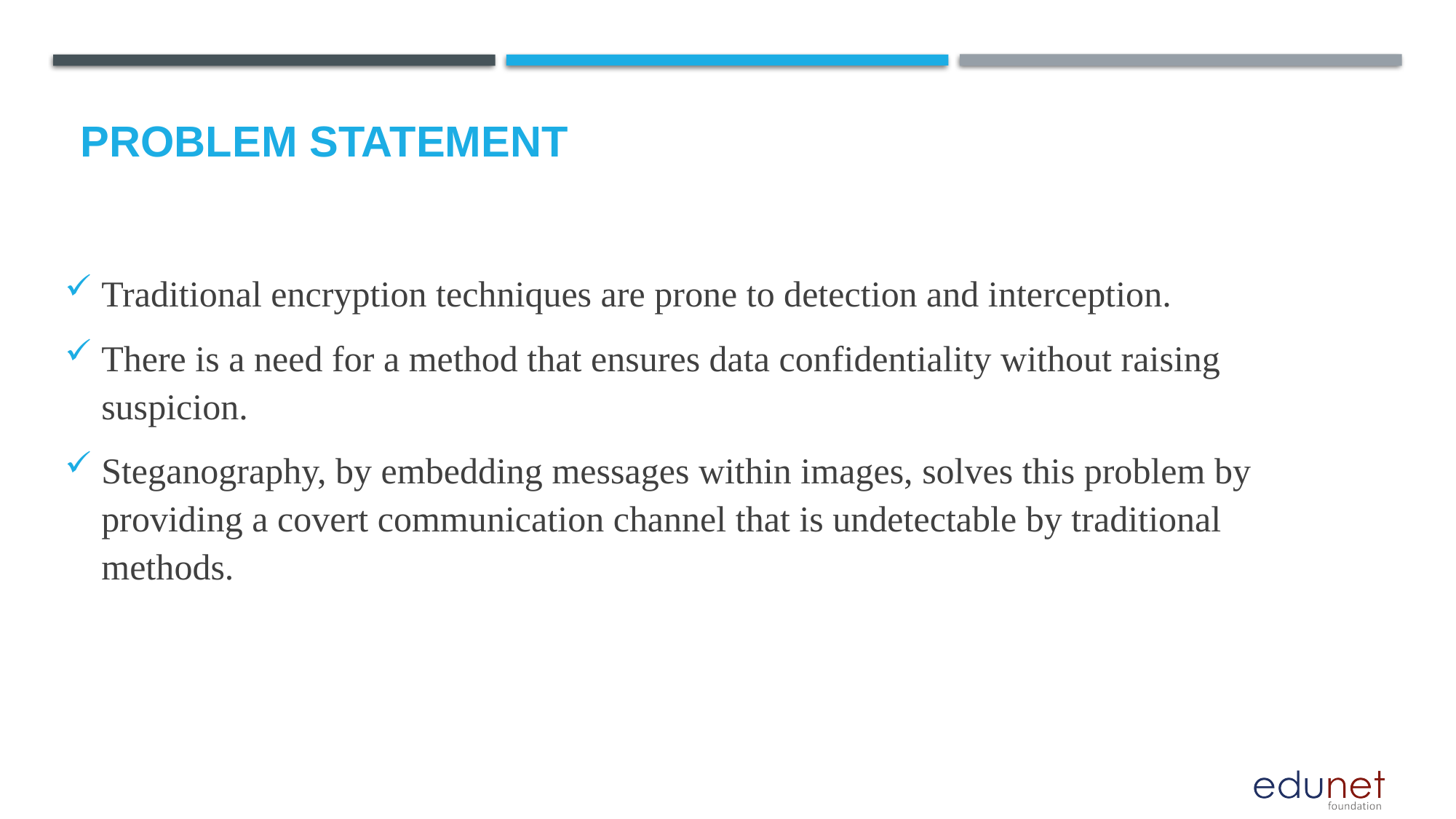

# Problem Statement
Traditional encryption techniques are prone to detection and interception.
There is a need for a method that ensures data confidentiality without raising suspicion.
Steganography, by embedding messages within images, solves this problem by providing a covert communication channel that is undetectable by traditional methods.